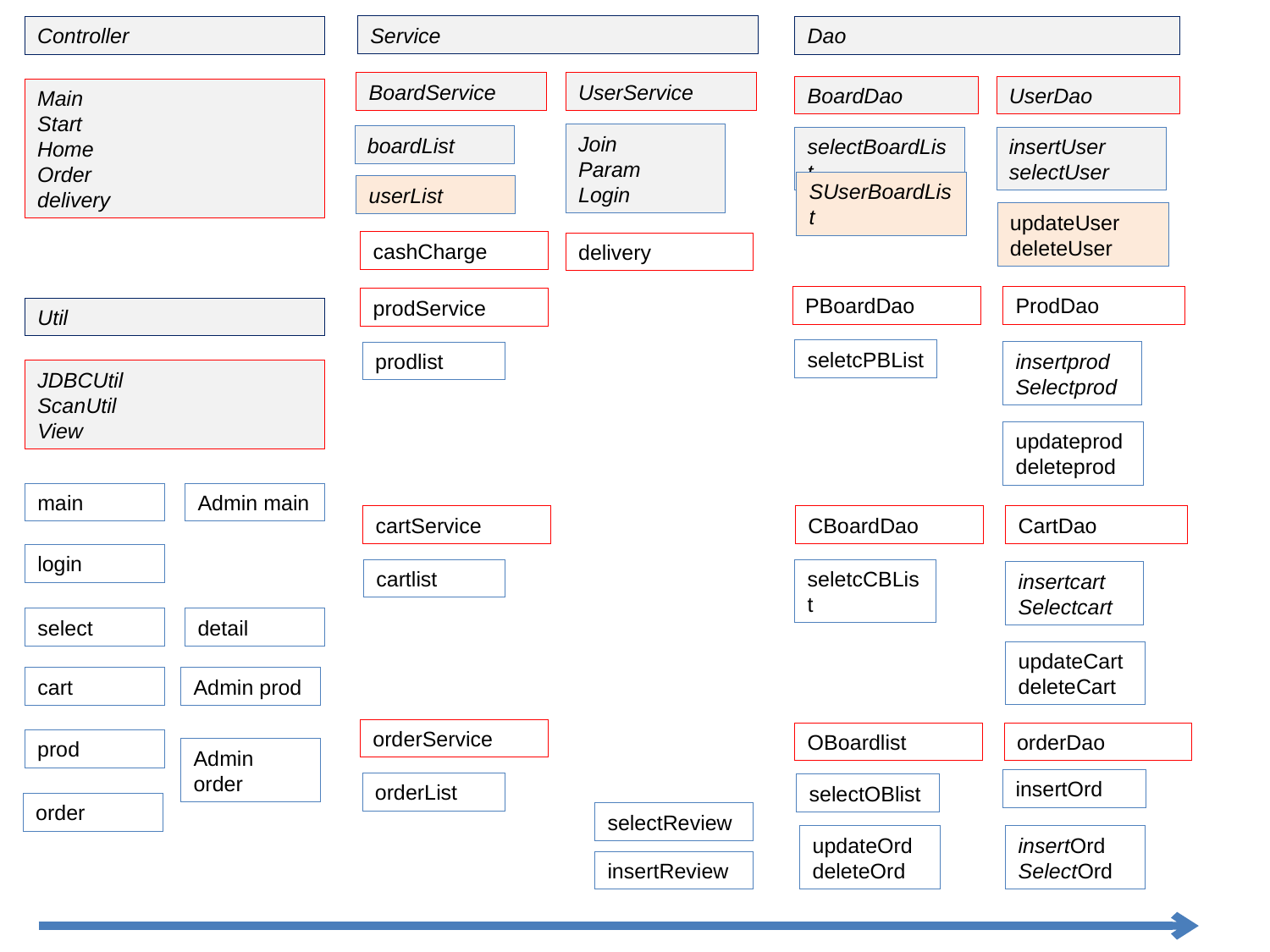

Service
BoardService
boardList
userList
UserService
Join
Param
Login
Controller
Main
Start
Home
Order
delivery
Dao
BoardDao
UserDao
selectBoardList
insertUser
selectUser
SUserBoardList
updateUser
deleteUser
cashCharge
delivery
PBoardDao
ProdDao
seletcPBList
insertprod
Selectprod
updateprod
deleteprod
prodService
prodlist
Util
JDBCUtil
ScanUtil
View
main
Admin main
login
select
detail
cart
Admin prod
prod
Admin
order
order
cartService
cartlist
CBoardDao
CartDao
seletcCBList
insertcart
Selectcart
updateCart
deleteCart
orderService
orderList
OBoardlist
orderDao
insertOrd
selectOBlist
updateOrd
deleteOrd
insertOrd
SelectOrd
selectReview
insertReview